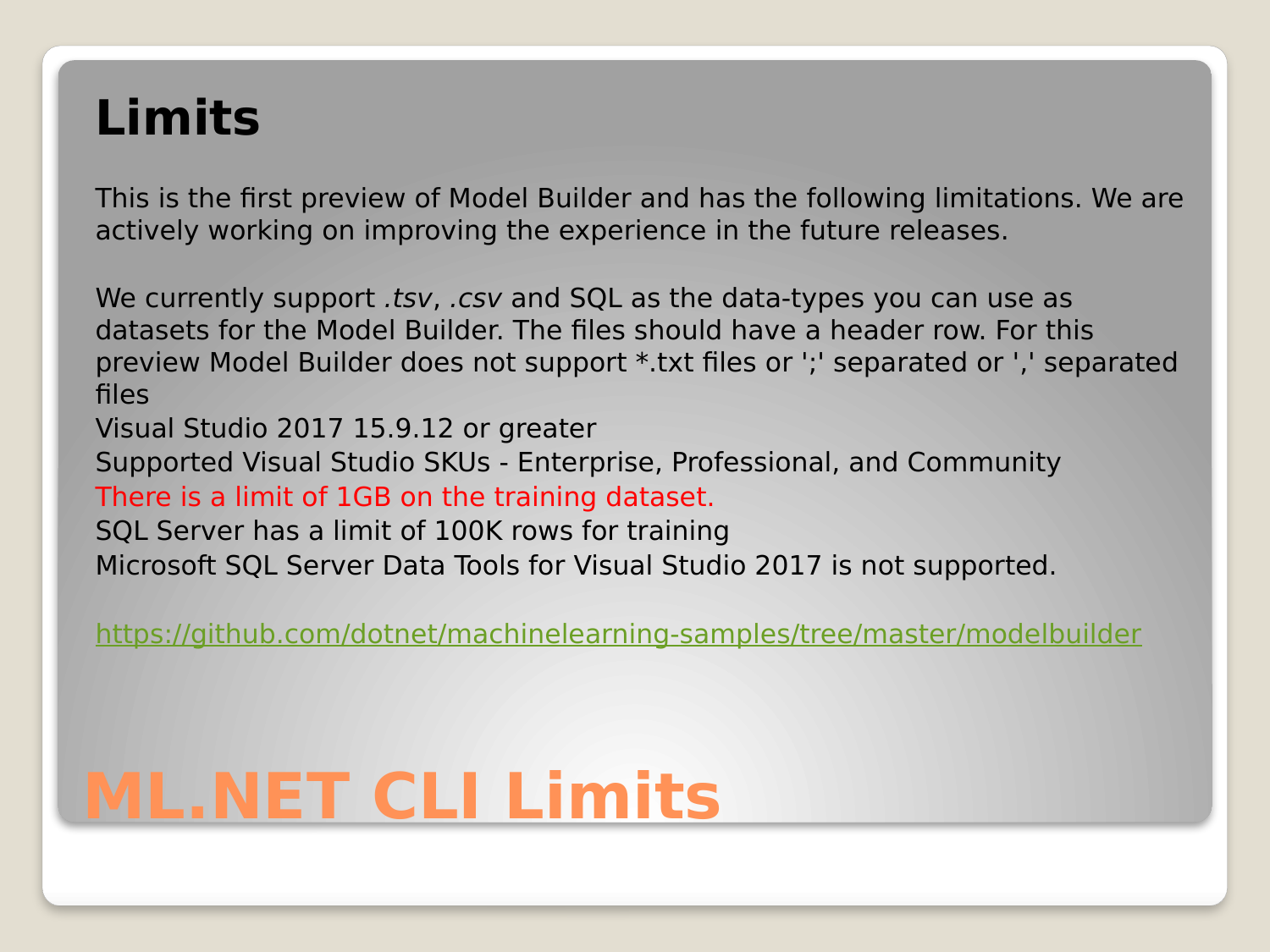

Limits

This is the first preview of Model Builder and has the following limitations. We are actively working on improving the experience in the future releases.

We currently support .tsv, .csv and SQL as the data-types you can use as datasets for the Model Builder. The files should have a header row. For this preview Model Builder does not support *.txt files or ';' separated or ',' separated files
Visual Studio 2017 15.9.12 or greater
Supported Visual Studio SKUs - Enterprise, Professional, and Community
There is a limit of 1GB on the training dataset.
SQL Server has a limit of 100K rows for training
Microsoft SQL Server Data Tools for Visual Studio 2017 is not supported.

https://github.com/dotnet/machinelearning-samples/tree/master/modelbuilder

# ML.NET CLI Limits